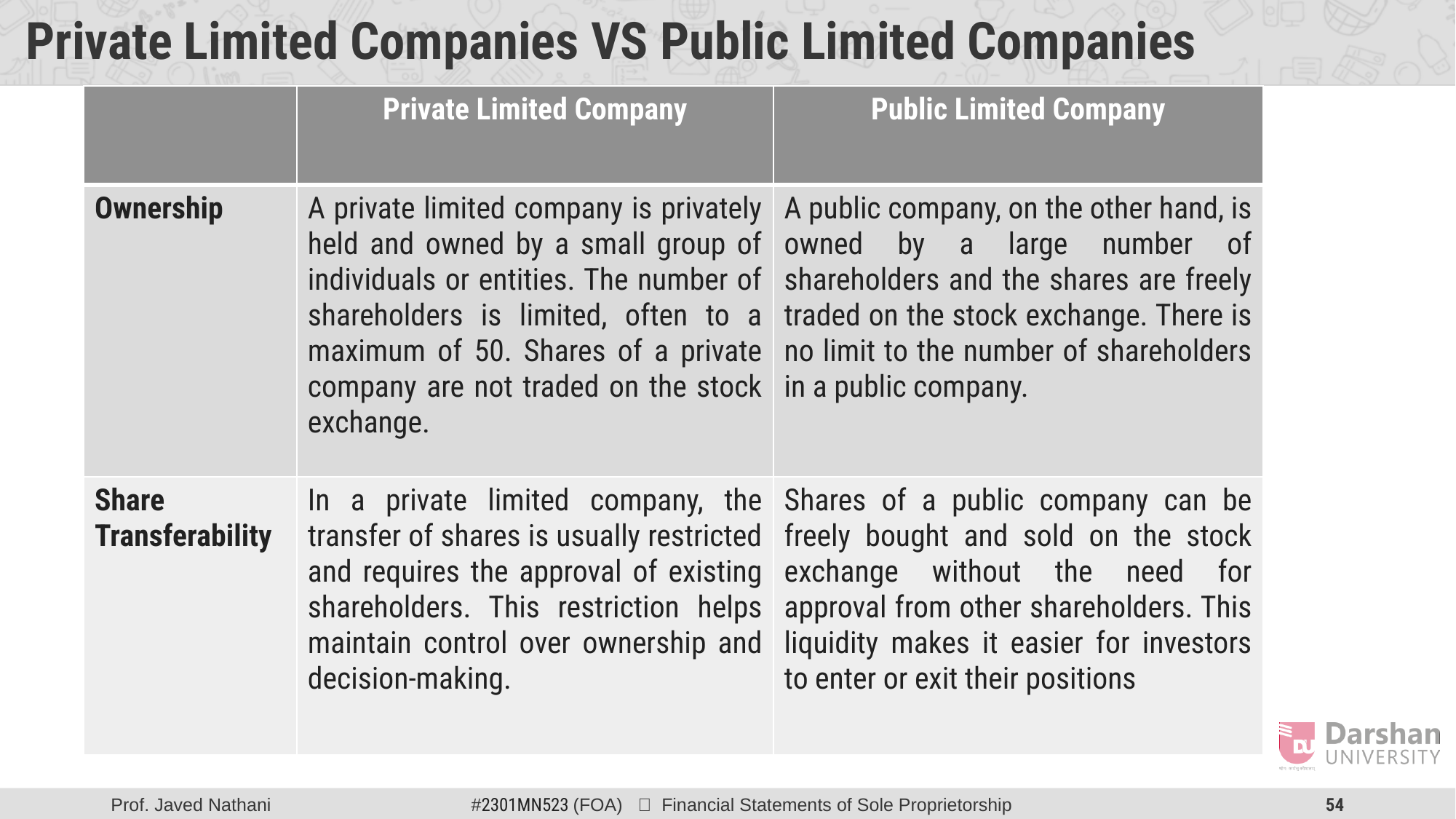

# Private Limited Companies VS Public Limited Companies
|  | Private Limited Company | Public Limited Company |
| --- | --- | --- |
| Ownership | A private limited company is privately held and owned by a small group of individuals or entities. The number of shareholders is limited, often to a maximum of 50. Shares of a private company are not traded on the stock exchange. | A public company, on the other hand, is owned by a large number of shareholders and the shares are freely traded on the stock exchange. There is no limit to the number of shareholders in a public company. |
| Share Transferability | In a private limited company, the transfer of shares is usually restricted and requires the approval of existing shareholders. This restriction helps maintain control over ownership and decision-making. | Shares of a public company can be freely bought and sold on the stock exchange without the need for approval from other shareholders. This liquidity makes it easier for investors to enter or exit their positions |